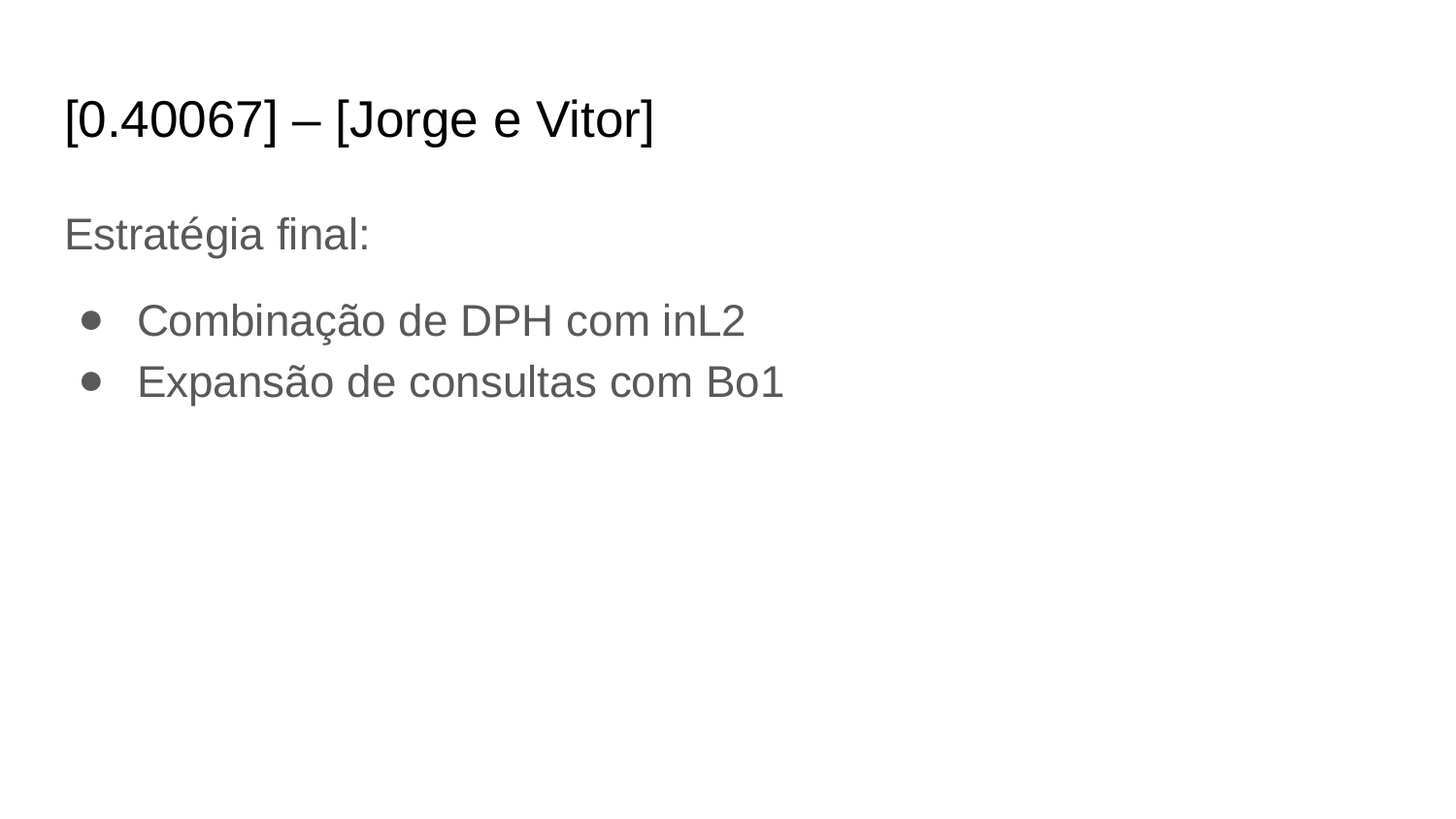

# [0.40067] – [Jorge e Vitor]
Estratégia final:
Combinação de DPH com inL2
Expansão de consultas com Bo1